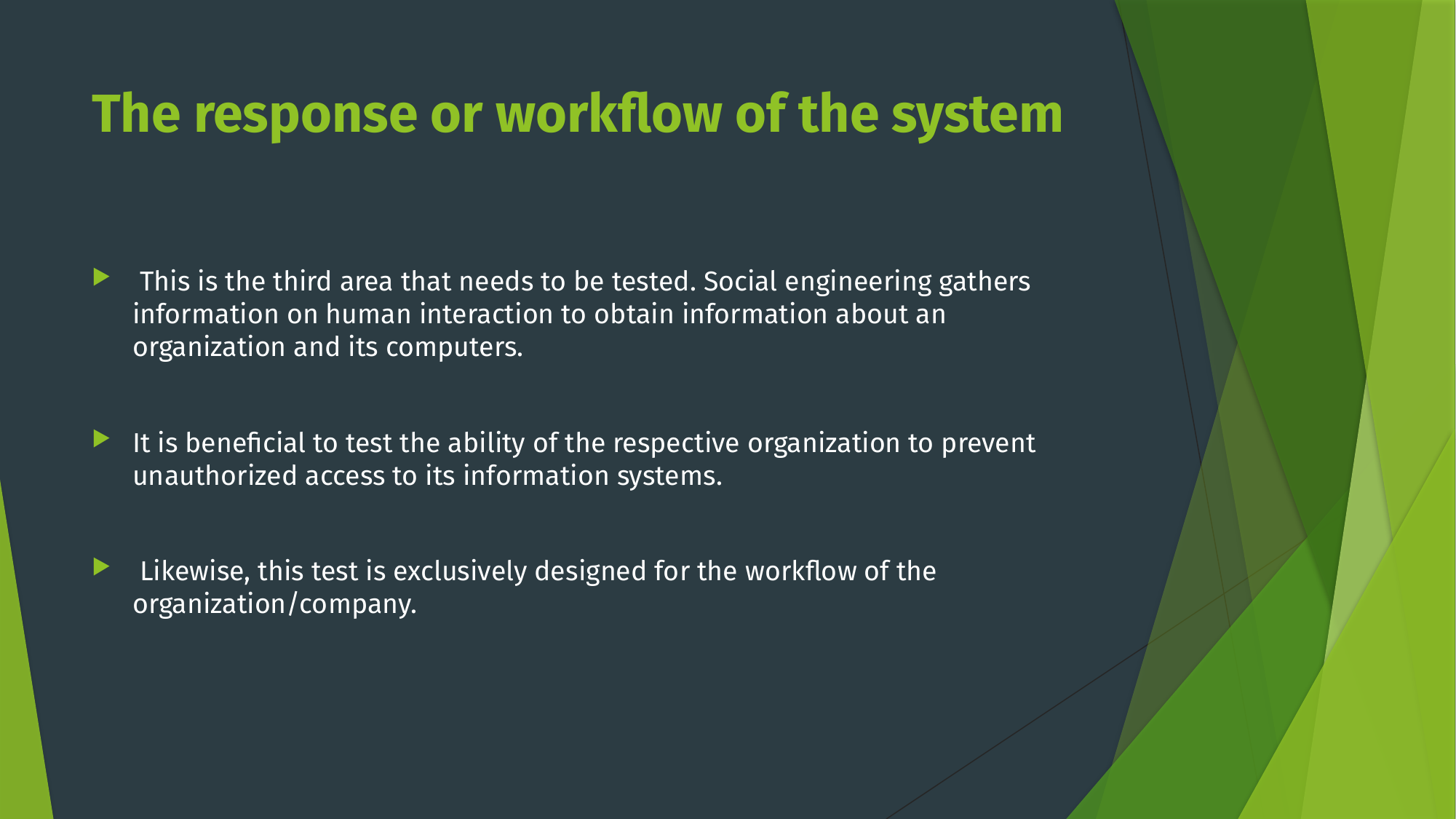

# The response or workflow of the system
 This is the third area that needs to be tested. Social engineering gathers information on human interaction to obtain information about an organization and its computers.

It is beneficial to test the ability of the respective organization to prevent unauthorized access to its information systems.

 Likewise, this test is exclusively designed for the workflow of the organization/company.